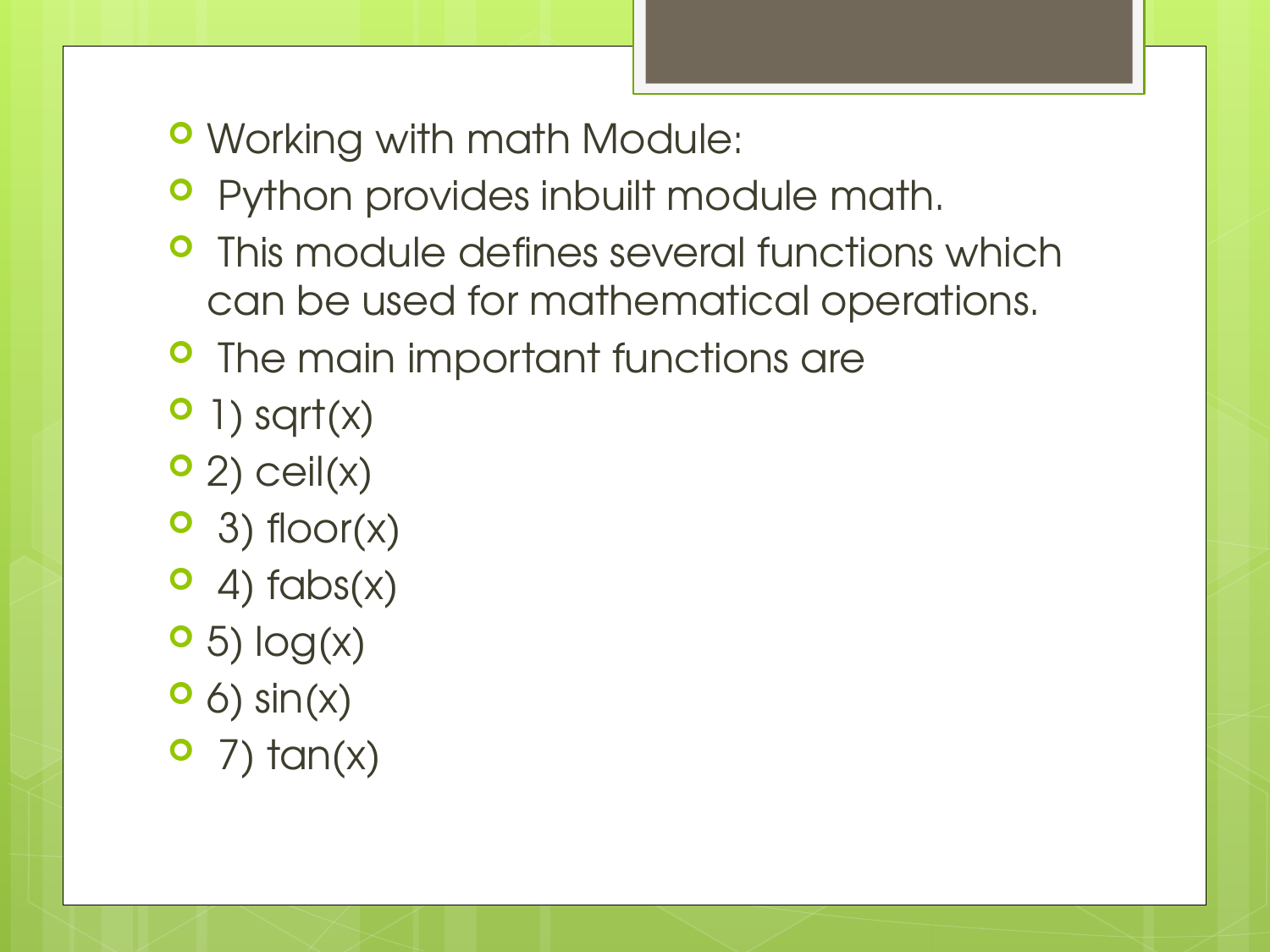

Working with math Module:
 Python provides inbuilt module math.
 This module defines several functions which can be used for mathematical operations.
 The main important functions are
1) sqrt(x)
2) ceil(x)
 3) floor(x)
 4) fabs(x)
5) log(x)
6) sin(x)
 7) tan(x)